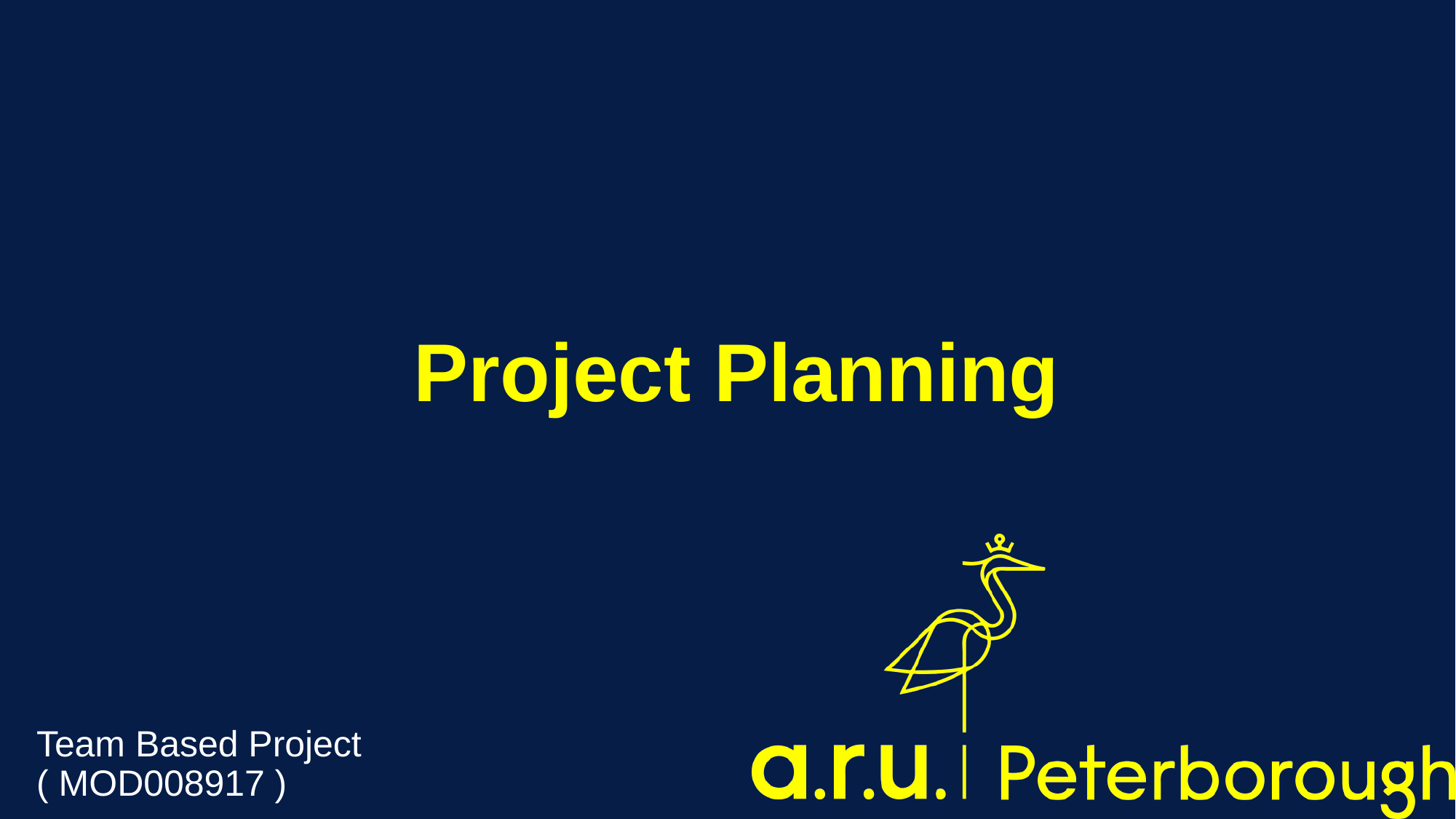

Project Planning
Team Based Project
( MOD008917 )